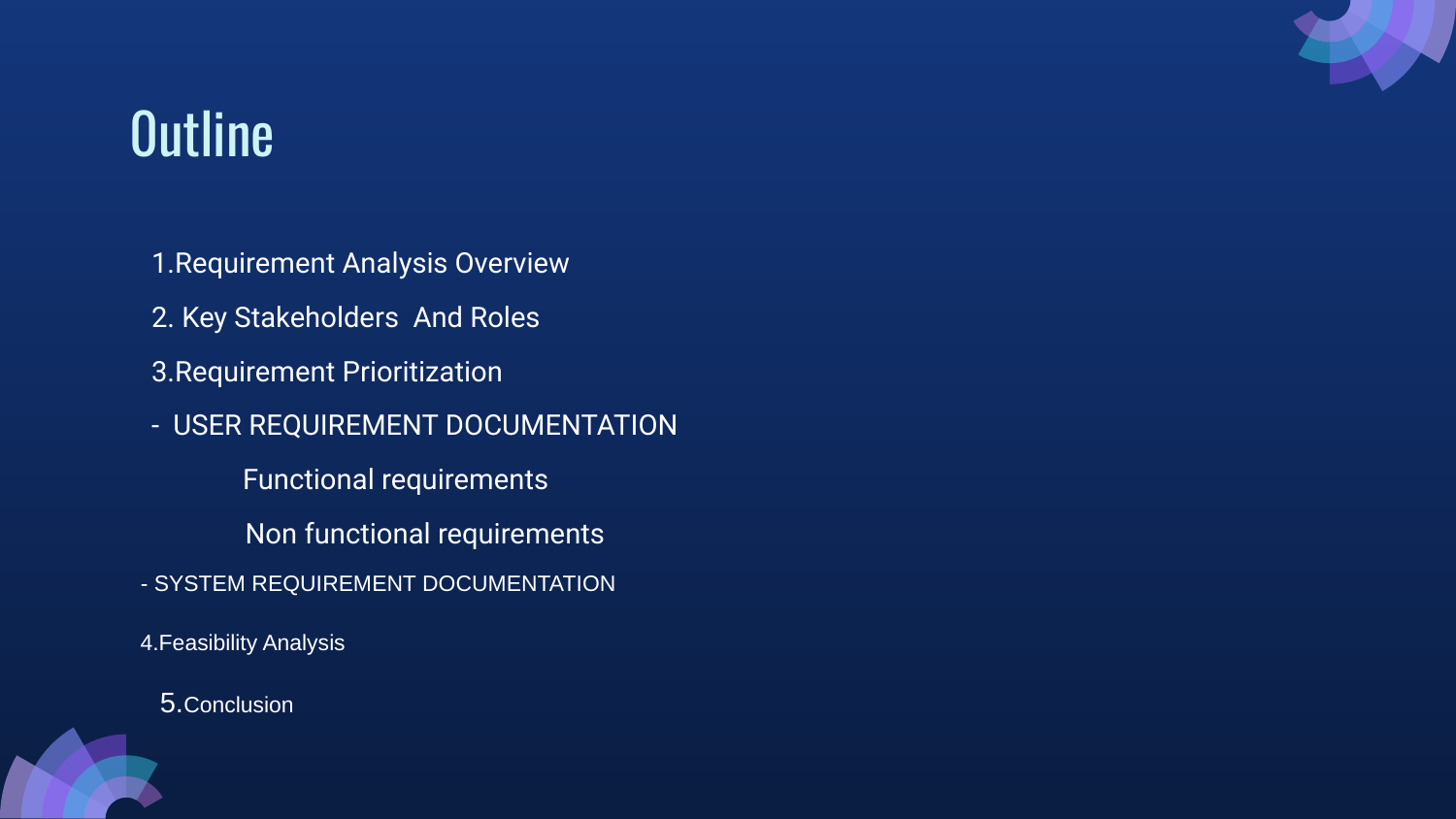

# 0utline
1.Requirement Analysis Overview
2. Key Stakeholders  And Roles
3.Requirement Prioritization
-  USER REQUIREMENT DOCUMENTATION
             Functional requirements
   Non functional requirements

- SYSTEM REQUIREMENT DOCUMENTATION

4.Feasibility Analysis
5.Conclusion